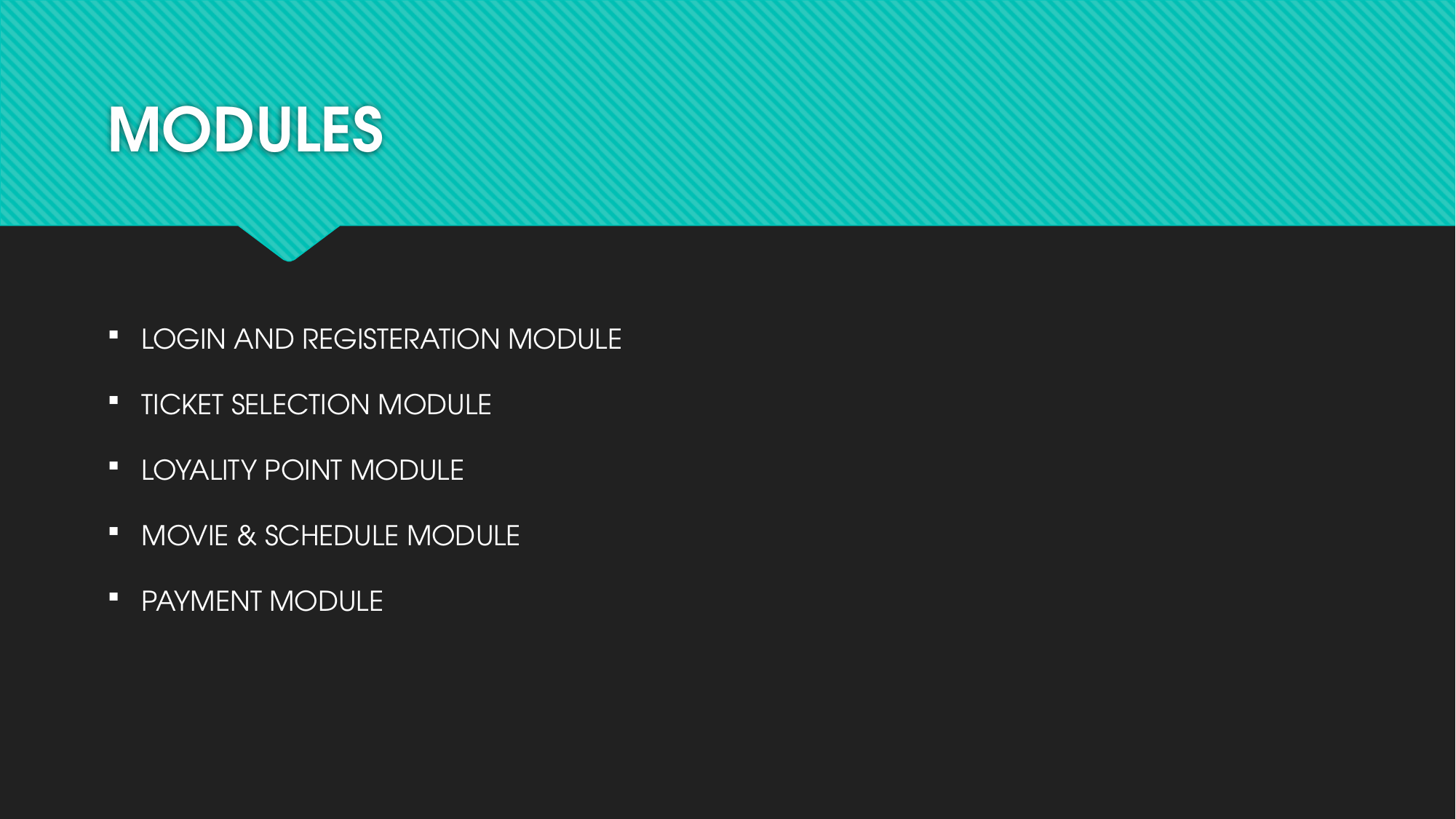

# MODULES
LOGIN AND REGISTERATION MODULE
TICKET SELECTION MODULE
LOYALITY POINT MODULE
MOVIE & SCHEDULE MODULE
PAYMENT MODULE